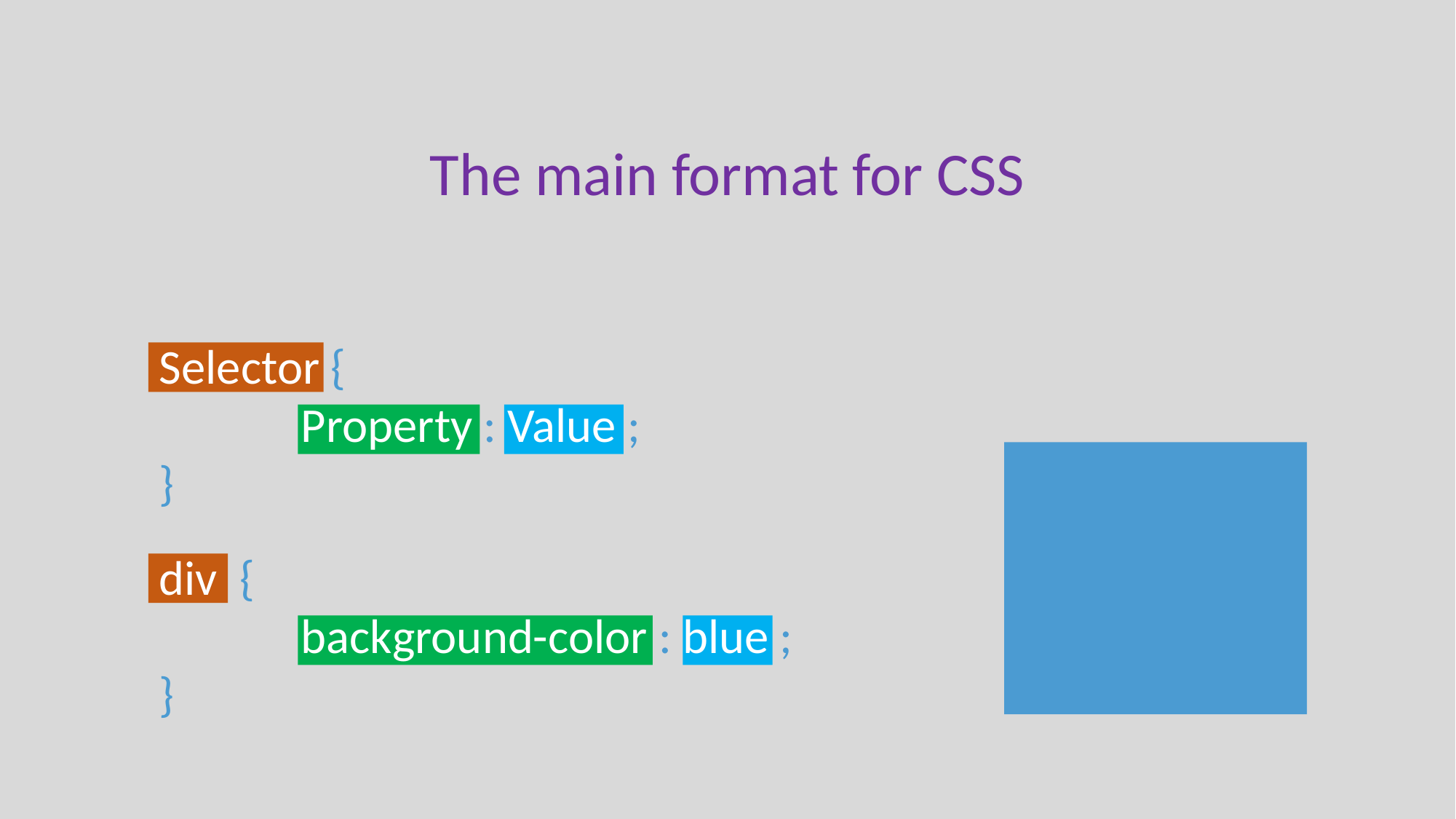

The main format for CSS
Selector {
             Property : Value ;
}

div  {
             background-color : blue ;
}